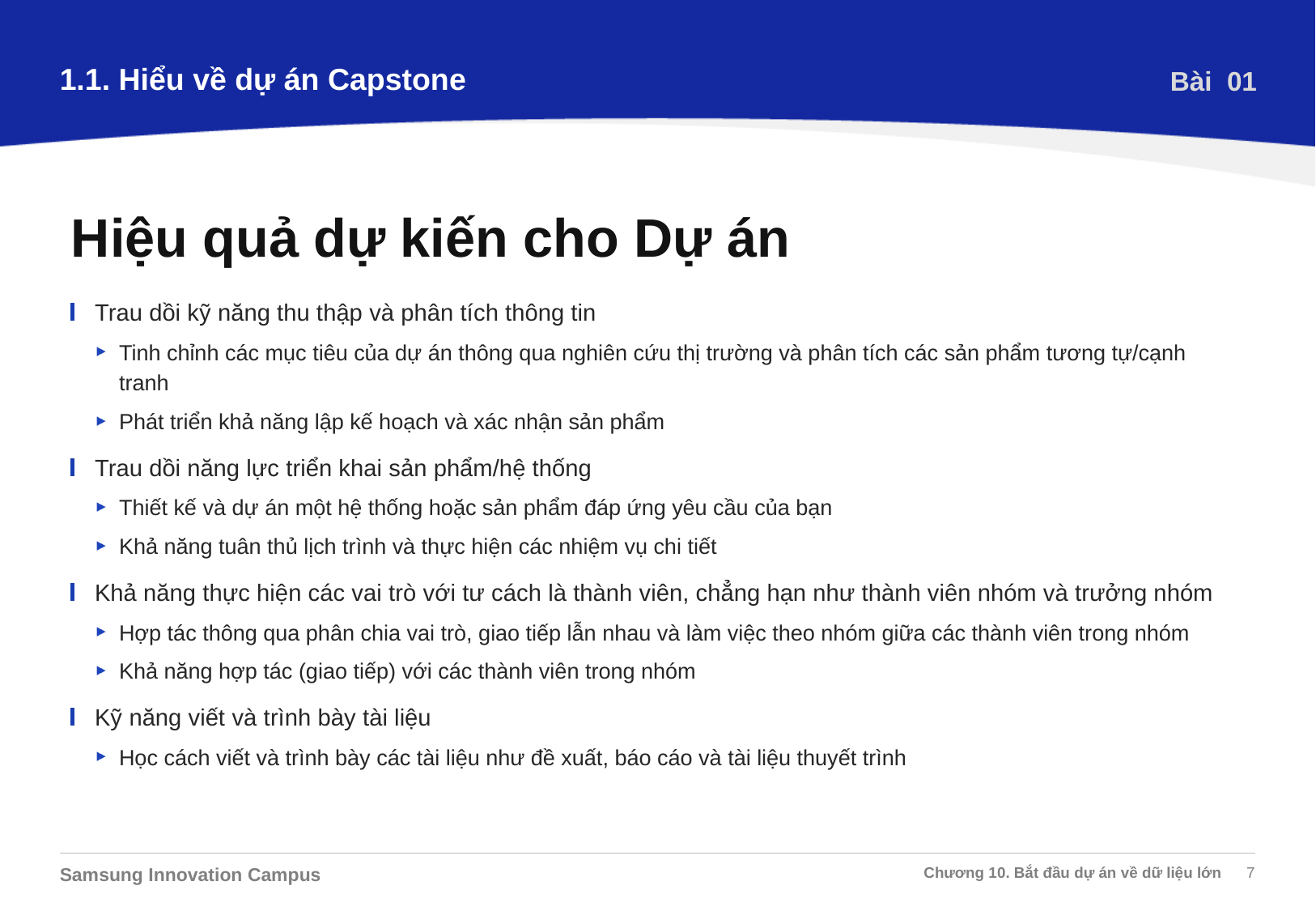

1.1. Hiểu về dự án Capstone
Bài  01

Hiệu quả dự kiến cho Dự án
Trau dồi kỹ năng thu thập và phân tích thông tin
Tinh chỉnh các mục tiêu của dự án thông qua nghiên cứu thị trường và phân tích các sản phẩm tương tự/cạnh tranh
Phát triển khả năng lập kế hoạch và xác nhận sản phẩm
Trau dồi năng lực triển khai sản phẩm/hệ thống
Thiết kế và dự án một hệ thống hoặc sản phẩm đáp ứng yêu cầu của bạn
Khả năng tuân thủ lịch trình và thực hiện các nhiệm vụ chi tiết
Khả năng thực hiện các vai trò với tư cách là thành viên, chẳng hạn như thành viên nhóm và trưởng nhóm
Hợp tác thông qua phân chia vai trò, giao tiếp lẫn nhau và làm việc theo nhóm giữa các thành viên trong nhóm
Khả năng hợp tác (giao tiếp) với các thành viên trong nhóm
Kỹ năng viết và trình bày tài liệu
Học cách viết và trình bày các tài liệu như đề xuất, báo cáo và tài liệu thuyết trình